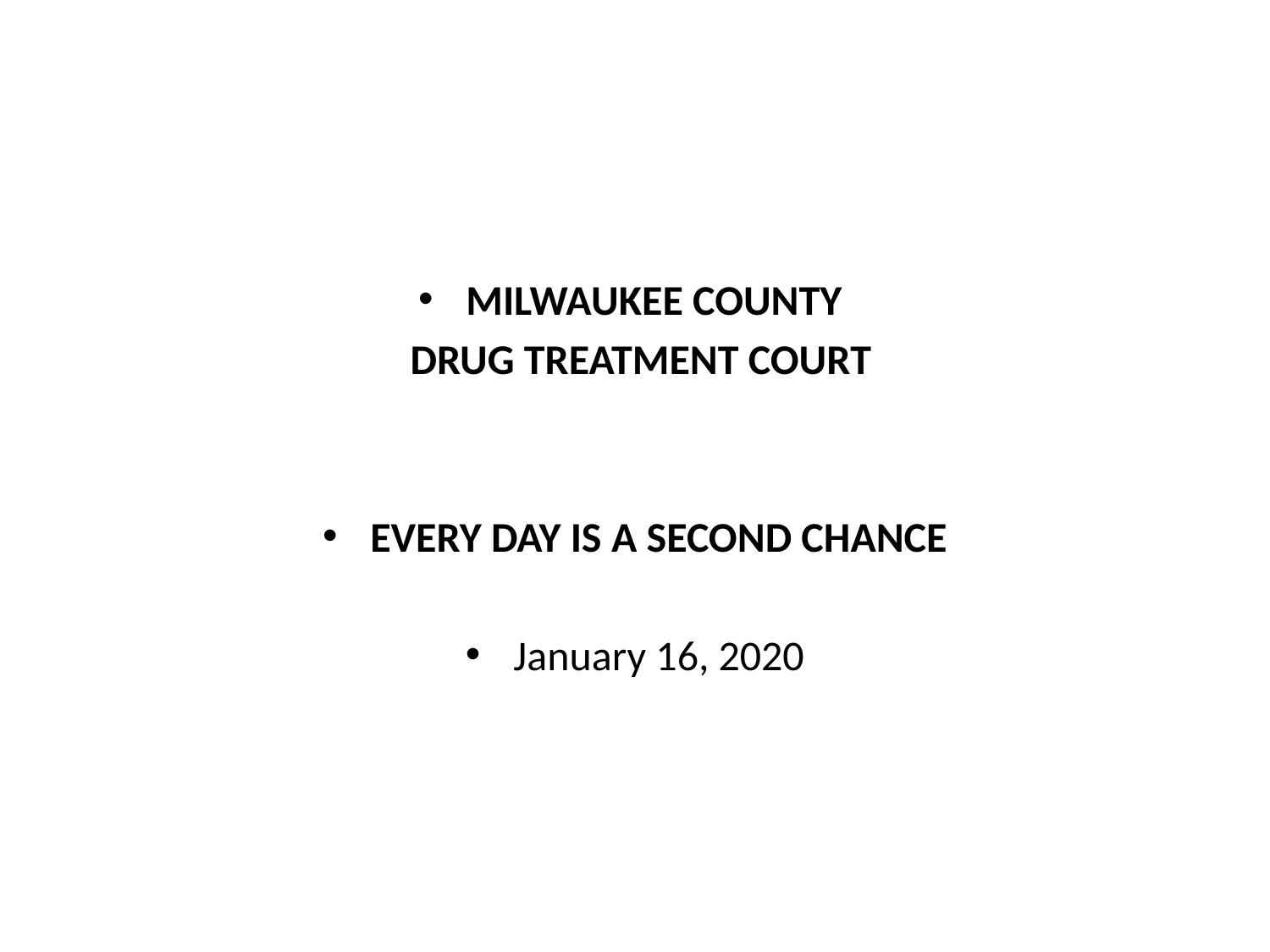

#
MILWAUKEE COUNTY
DRUG TREATMENT COURT

EVERY DAY IS A SECOND CHANCE

January 16, 2020